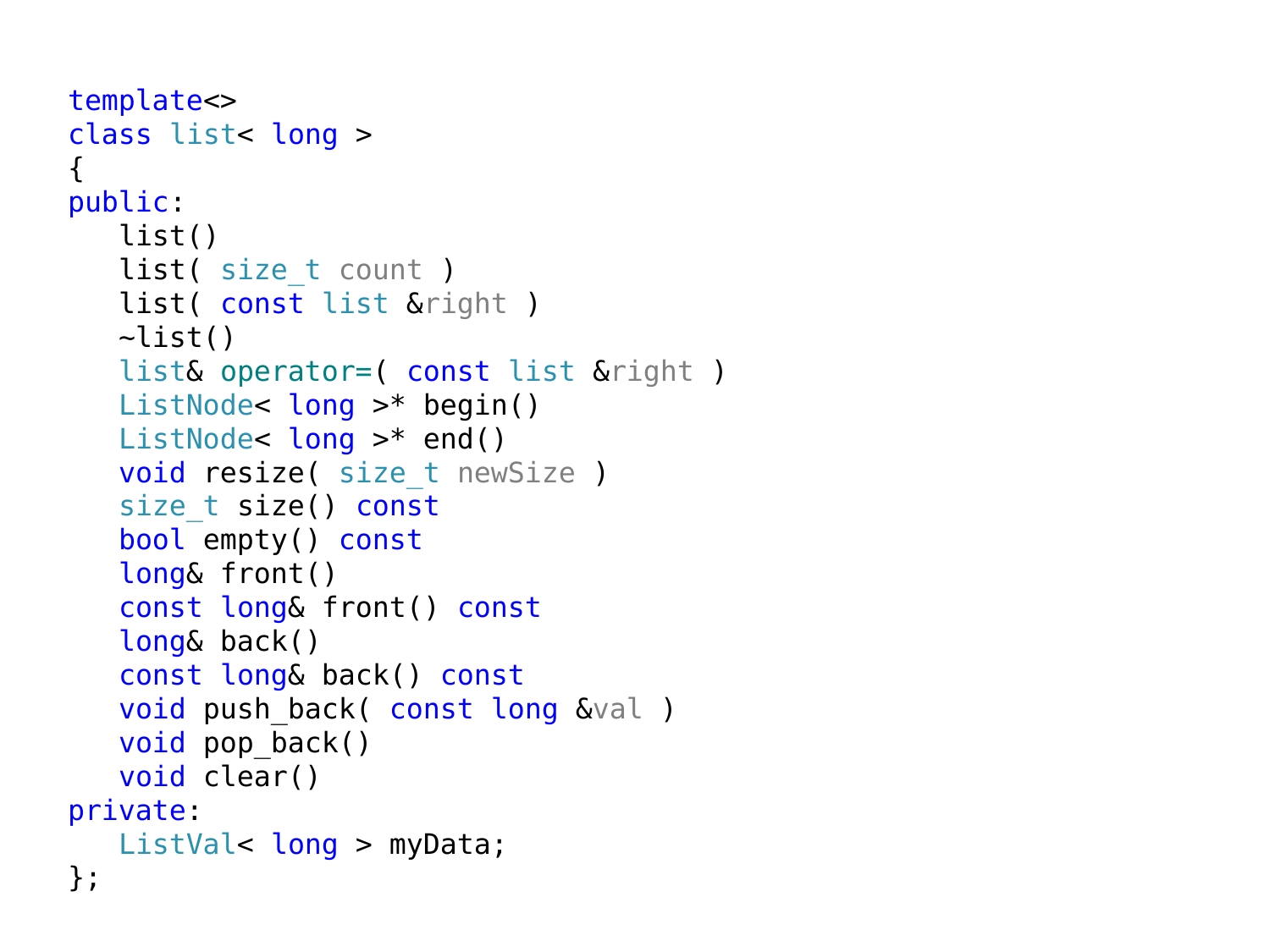

template<>
class list< long >
{
public:
   list()
   list( size_t count )
   list( const list &right )
   ~list()
   list& operator=( const list &right )
   ListNode< long >* begin()
   ListNode< long >* end()
   void resize( size_t newSize )
   size_t size() const
   bool empty() const
   long& front()
   const long& front() const
   long& back()
   const long& back() const
   void push_back( const long &val )
   void pop_back()
   void clear()
private:
   ListVal< long > myData;
};